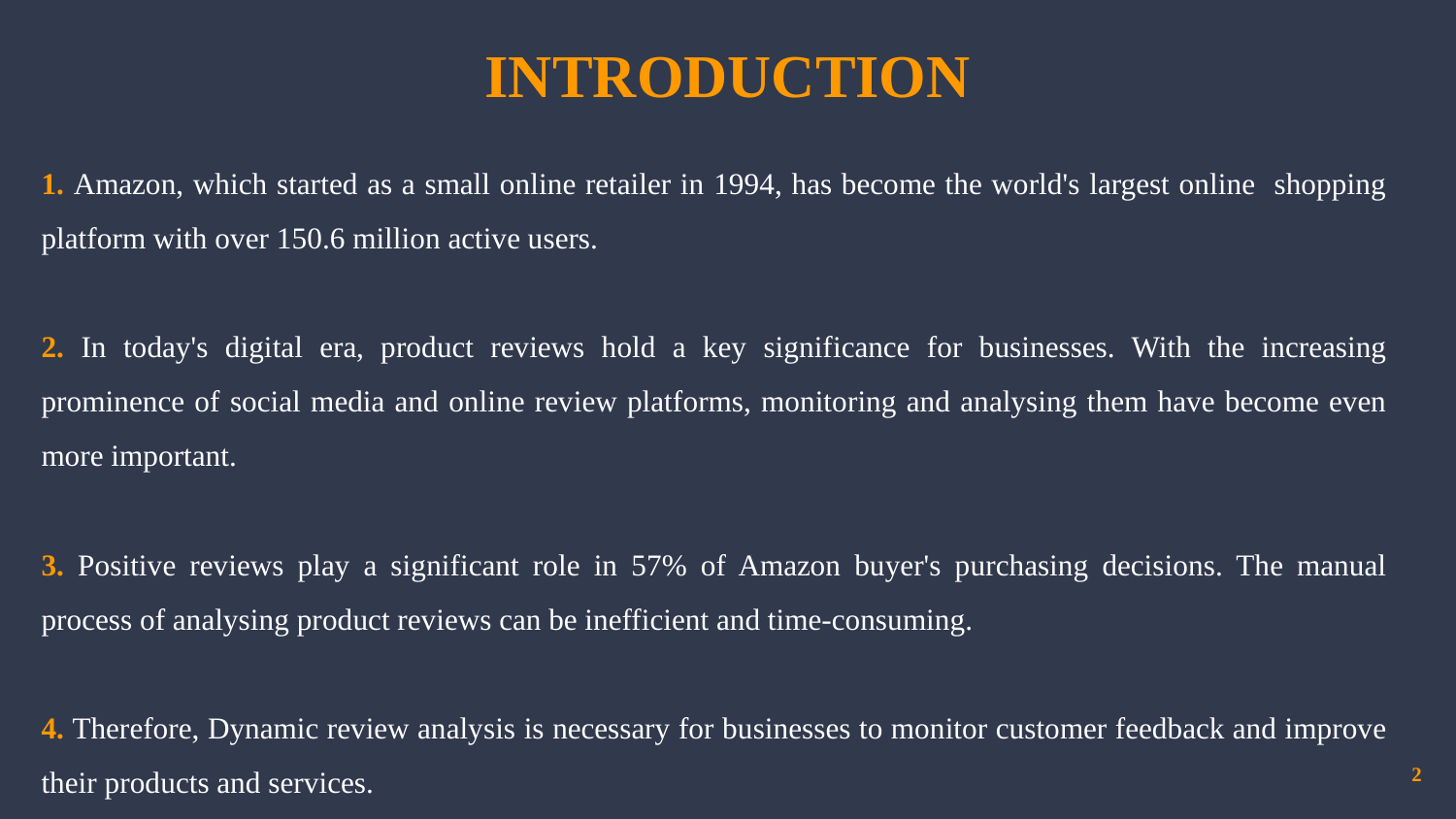

# INTRODUCTION
1. Amazon, which started as a small online retailer in 1994, has become the world's largest online  shopping platform with over 150.6 million active users.

2. In today's digital era, product reviews hold a key significance for businesses. With the increasing prominence of social media and online review platforms, monitoring and analysing them have become even more important.

3. Positive reviews play a significant role in 57% of Amazon buyer's purchasing decisions. The manual process of analysing product reviews can be inefficient and time-consuming.

4. Therefore, Dynamic review analysis is necessary for businesses to monitor customer feedback and improve their products and services.

2